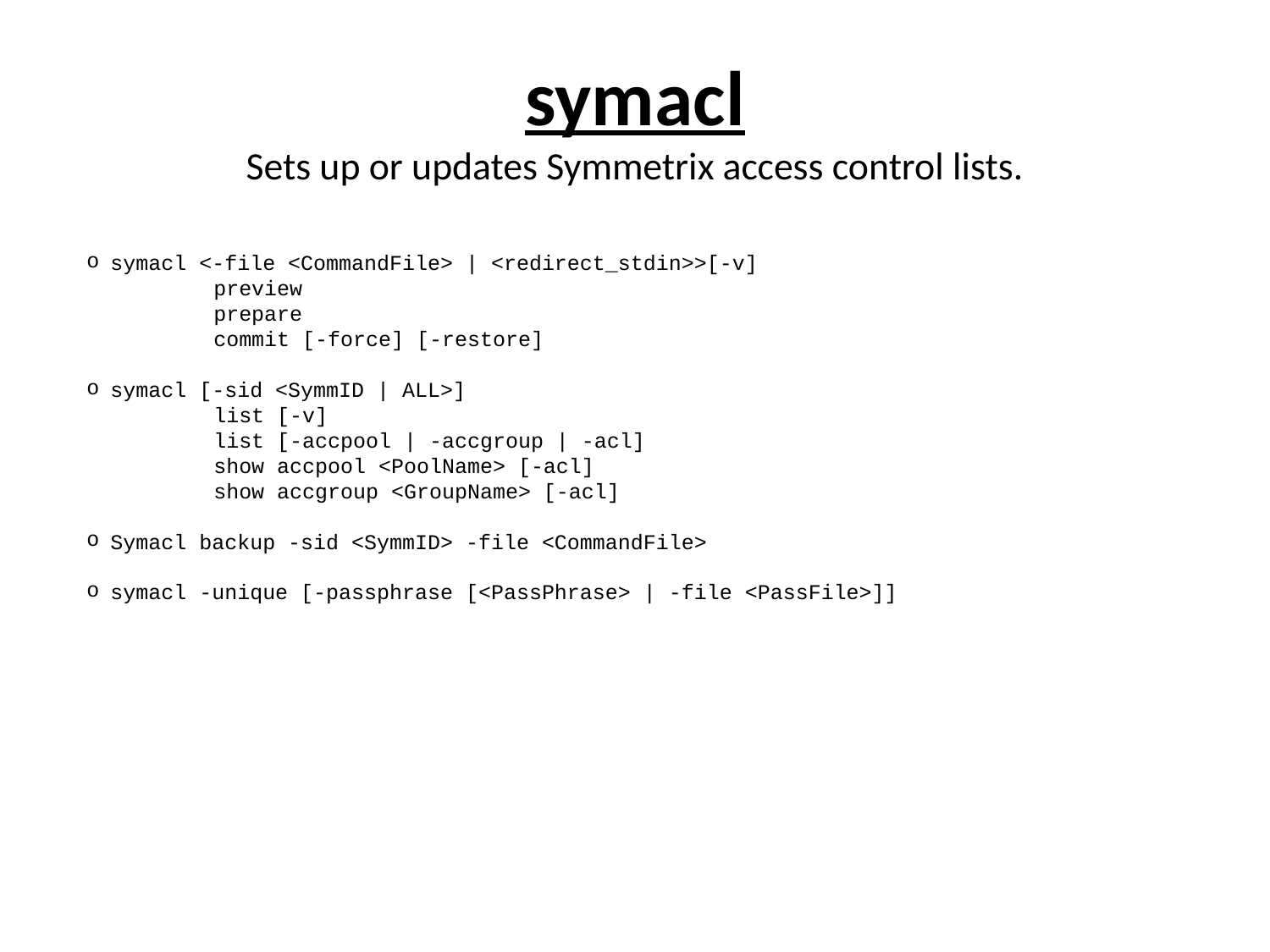

# symacl Sets up or updates Symmetrix access control lists.
symacl <-file <CommandFile> | <redirect_stdin>>[-v]
	preview
	prepare
	commit [-force] [-restore]

symacl [-sid <SymmID | ALL>]
	list [-v]
	list [-accpool | -accgroup | -acl]
	show accpool <PoolName> [-acl]
	show accgroup <GroupName> [-acl]

Symacl backup -sid <SymmID> -file <CommandFile>

symacl -unique [-passphrase [<PassPhrase> | -file <PassFile>]]